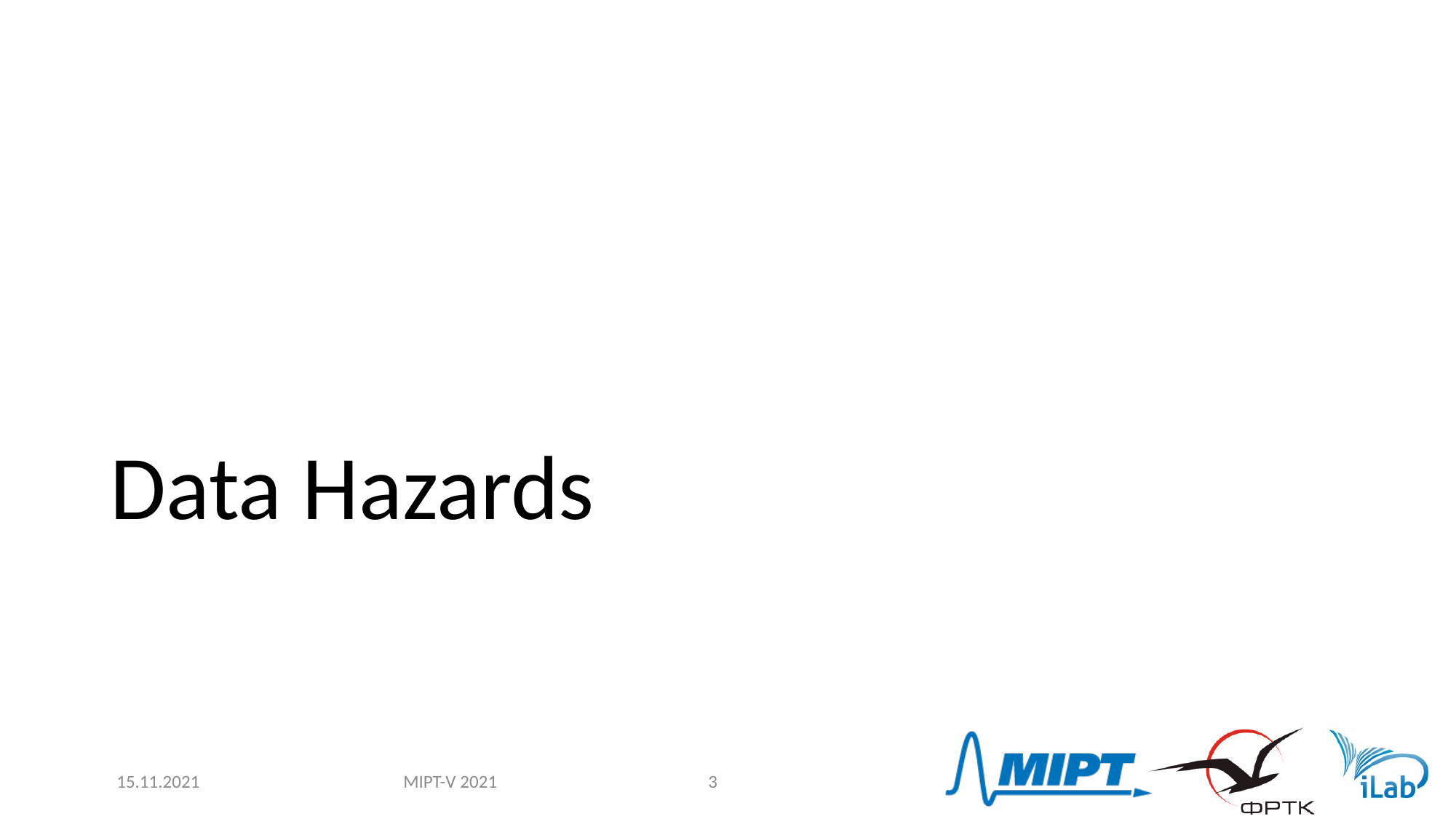

# Data Hazards

MIPT-V 2021
15.11.2021
3